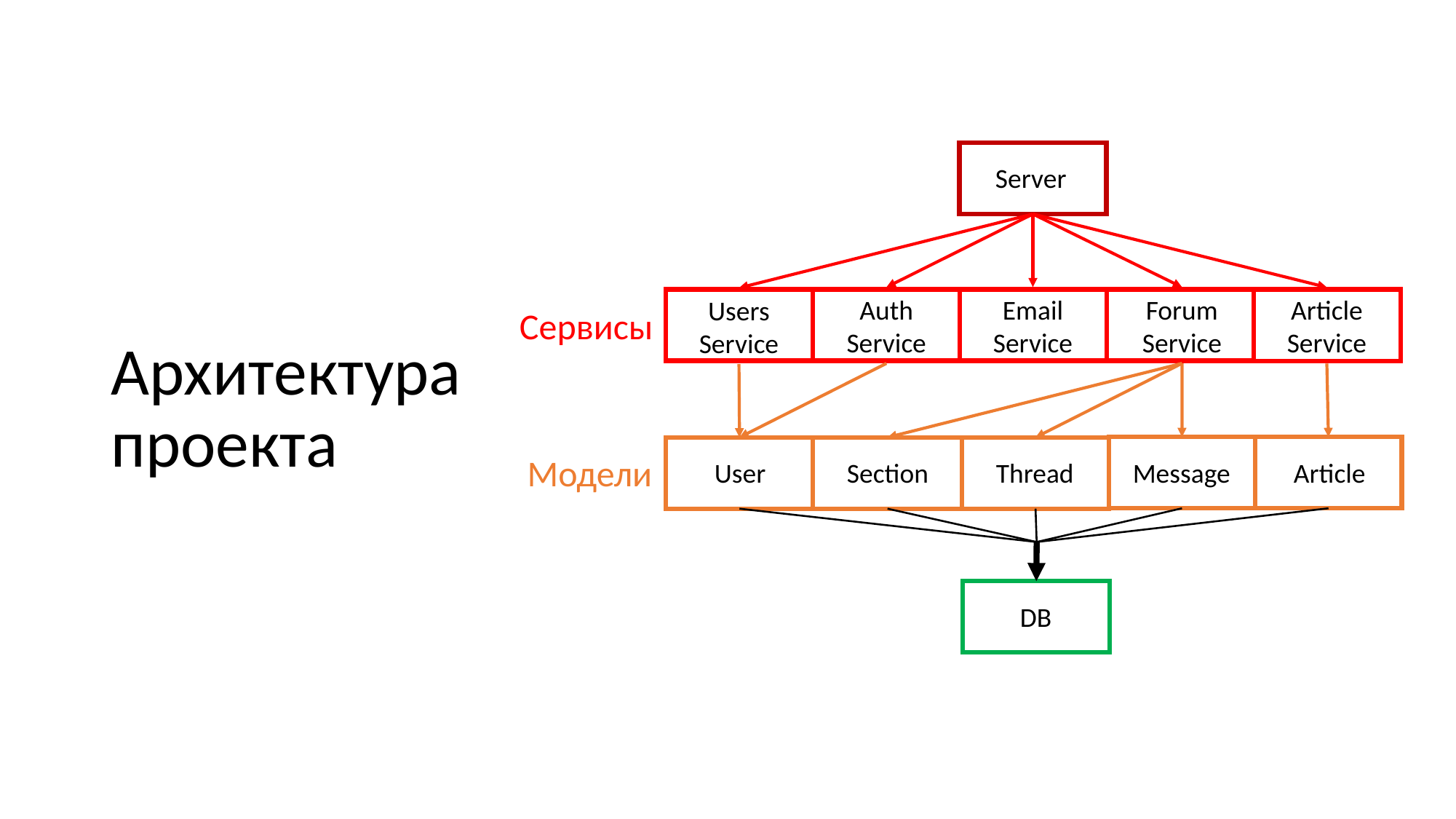

# Архитектура проекта

Server
Forum
Service
Auth
Service
Email
Service
Article
Service
Users
Service

Сервисы

Модели
User
Section
Thread
Message
Article

DB